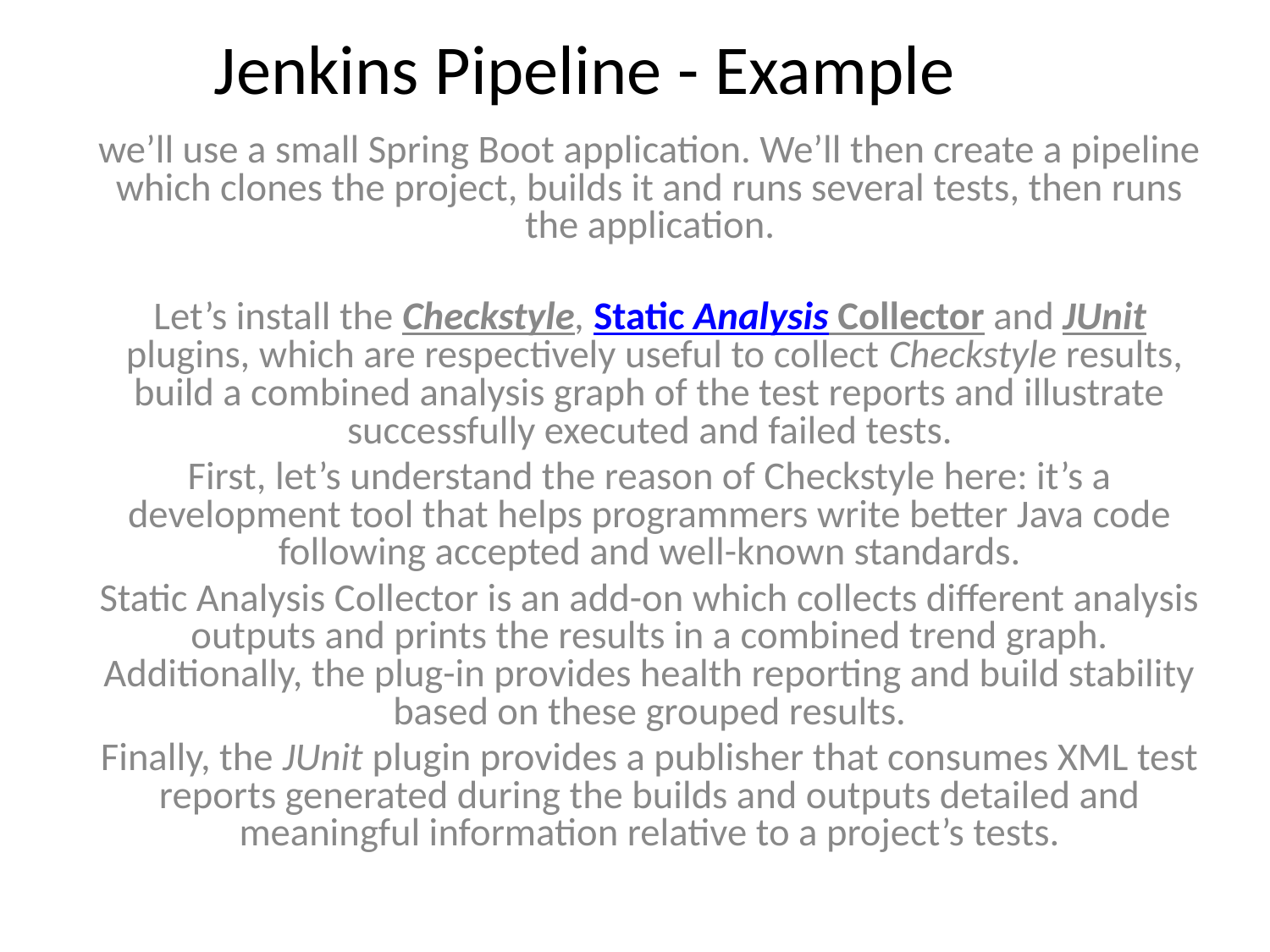

# Jenkins Pipeline - Example
we’ll use a small Spring Boot application. We’ll then create a pipeline which clones the project, builds it and runs several tests, then runs the application.

Let’s install the Checkstyle, Static Analysis Collector and JUnit plugins, which are respectively useful to collect Checkstyle results, build a combined analysis graph of the test reports and illustrate successfully executed and failed tests.
First, let’s understand the reason of Checkstyle here: it’s a development tool that helps programmers write better Java code following accepted and well-known standards.
Static Analysis Collector is an add-on which collects different analysis outputs and prints the results in a combined trend graph. Additionally, the plug-in provides health reporting and build stability based on these grouped results.
Finally, the JUnit plugin provides a publisher that consumes XML test reports generated during the builds and outputs detailed and meaningful information relative to a project’s tests.